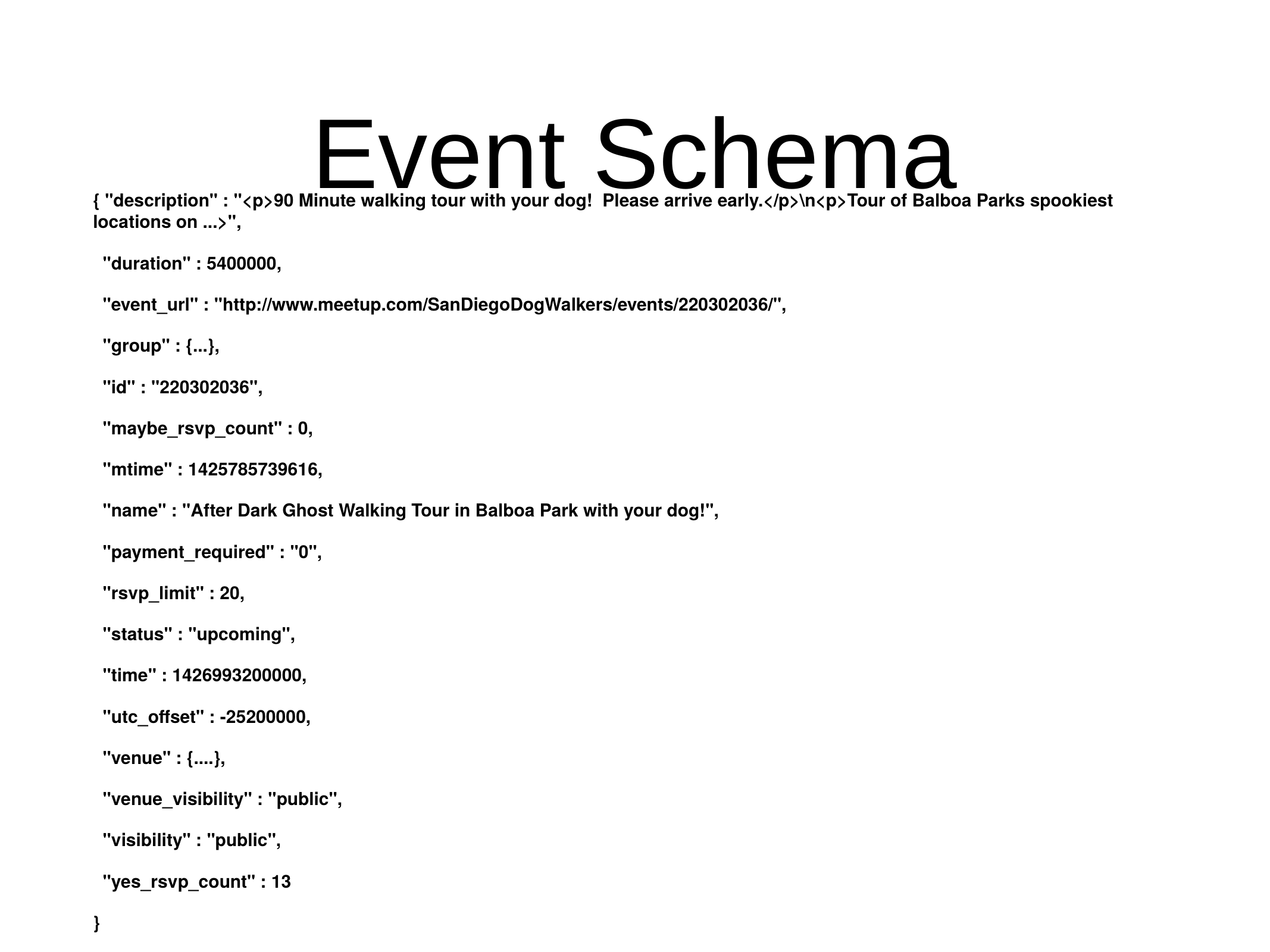

# Event Schema
{ "description" : "<p>90 Minute walking tour with your dog!  Please arrive early.</p>\n<p>Tour of Balboa Parks spookiest locations on ...>",
  "duration" : 5400000,
  "event_url" : "http://www.meetup.com/SanDiegoDogWalkers/events/220302036/",
  "group" : {...},
  "id" : "220302036",
  "maybe_rsvp_count" : 0,
  "mtime" : 1425785739616,
  "name" : "After Dark Ghost Walking Tour in Balboa Park with your dog!",
  "payment_required" : "0",
  "rsvp_limit" : 20,
  "status" : "upcoming",
  "time" : 1426993200000,
  "utc_offset" : -25200000,
  "venue" : {....},
  "venue_visibility" : "public",
  "visibility" : "public",
  "yes_rsvp_count" : 13
}